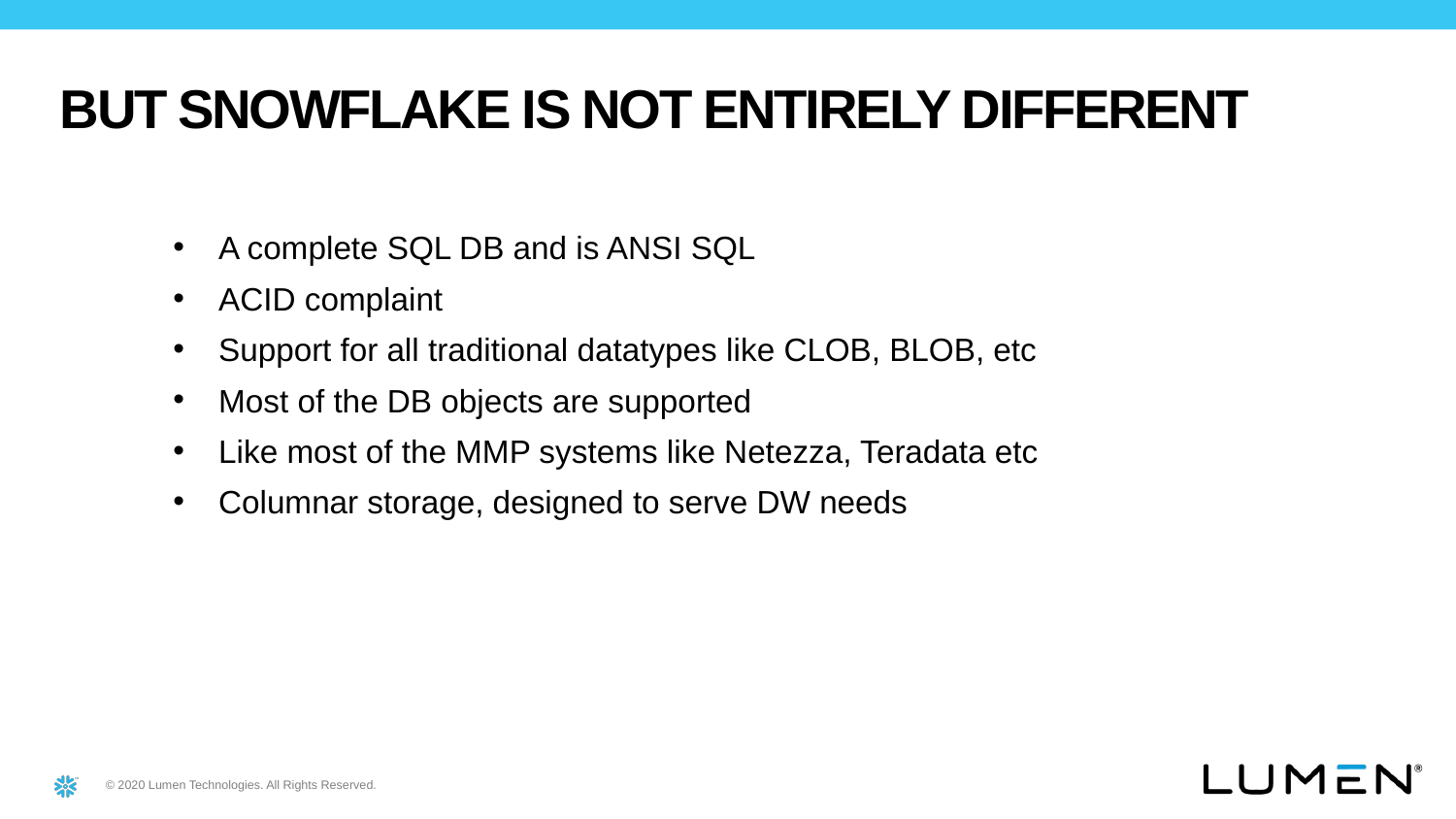

But snowflake is NOT ENTIRELY DIFFERENT
A complete SQL DB and is ANSI SQL
ACID complaint
Support for all traditional datatypes like CLOB, BLOB, etc
Most of the DB objects are supported
Like most of the MMP systems like Netezza, Teradata etc
Columnar storage, designed to serve DW needs